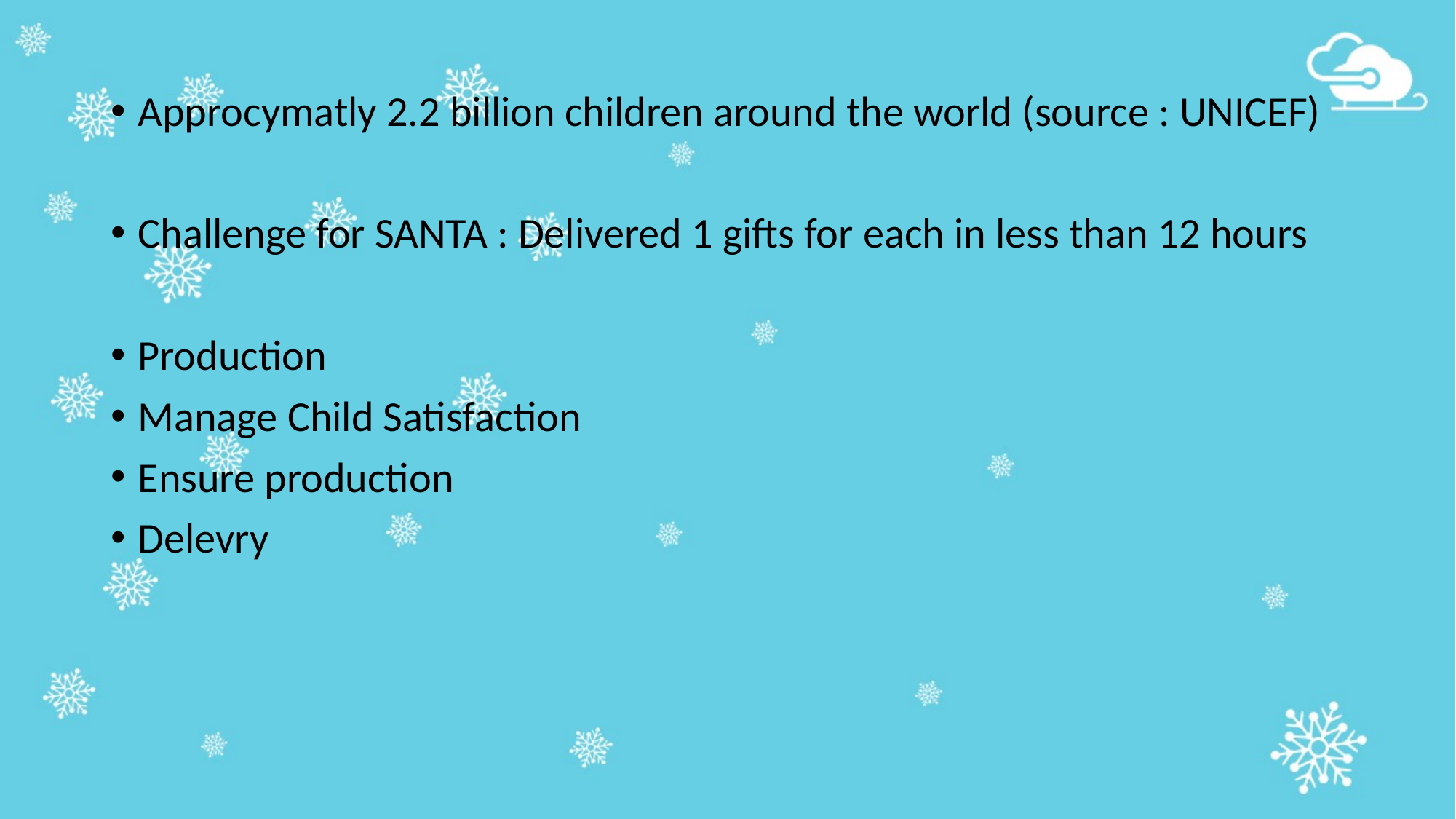

Approcymatly 2.2 billion children around the world (source : UNICEF)

Challenge for SANTA : Delivered 1 gifts for each in less than 12 hours

Production
Manage Child Satisfaction
Ensure production
Delevry